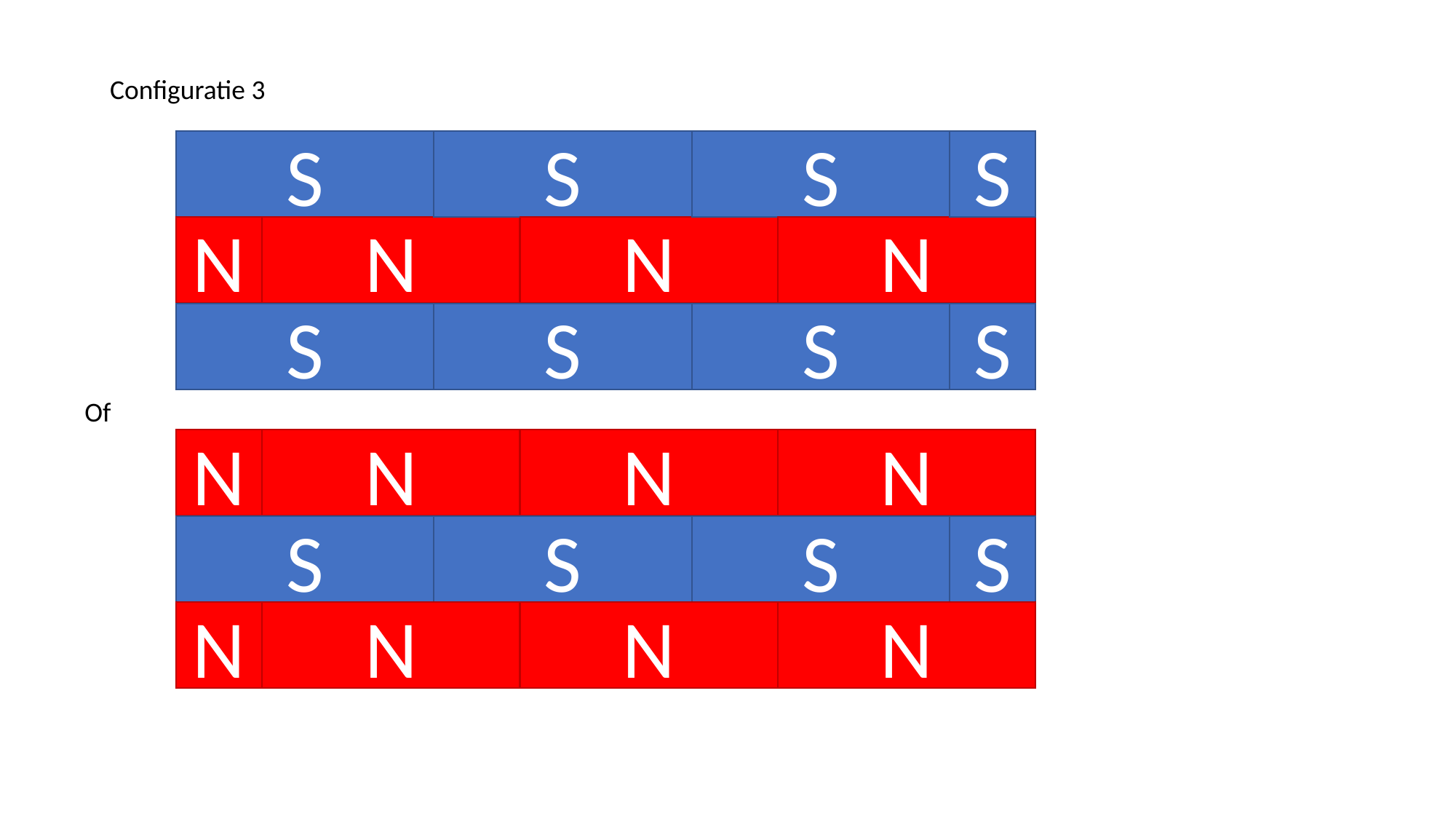

Configuratie 3

S
S
S
S
N
N
N
N
S
S
S
S
Of

N
N
N
N
S
S
S
S
N
N
N
N